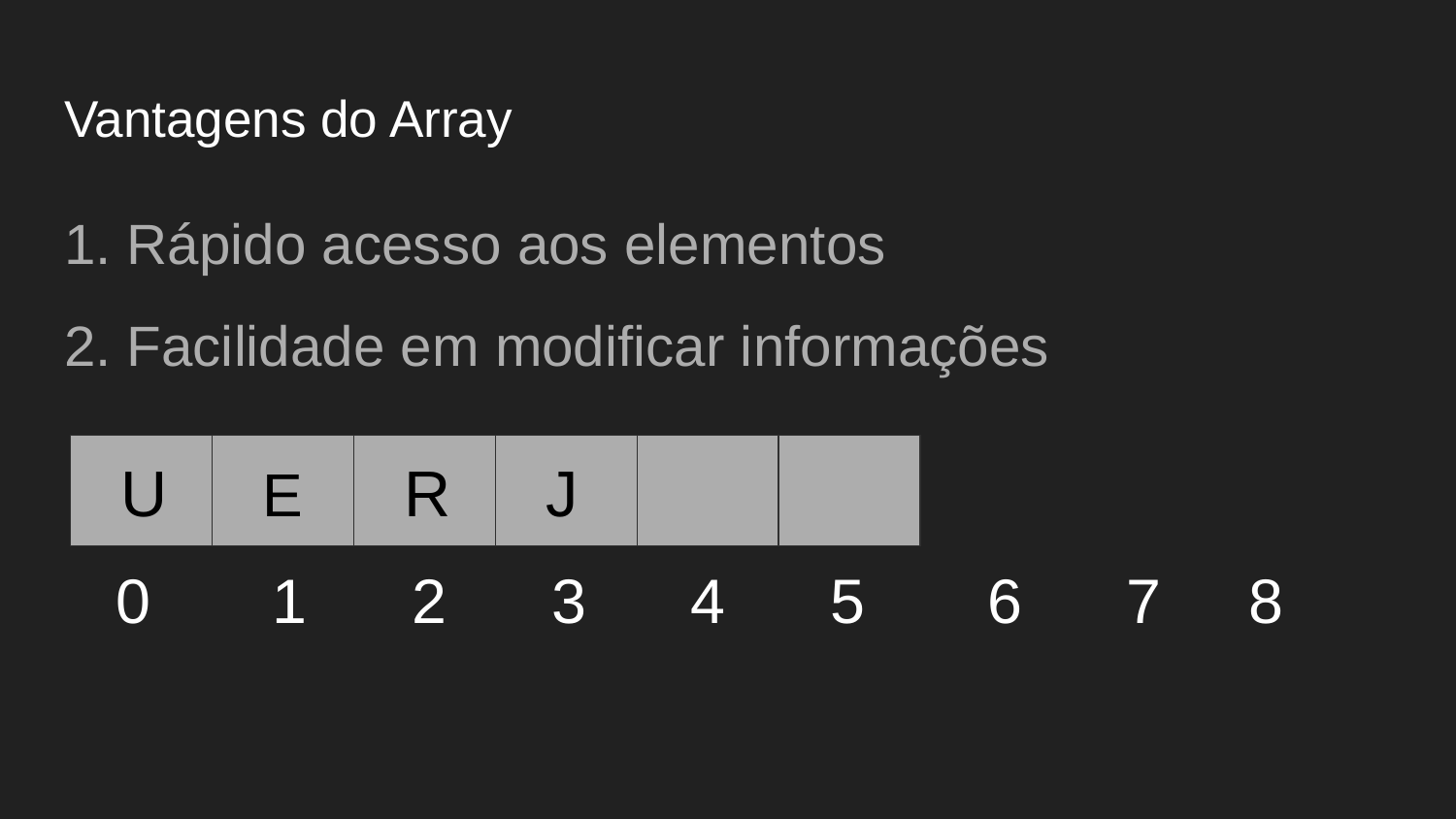

# Vantagens do Array
1. Rápido acesso aos elementos
2. Facilidade em modificar informações

  U
  E
  R
  J

 0       1      2      3      4      5       6      7     8